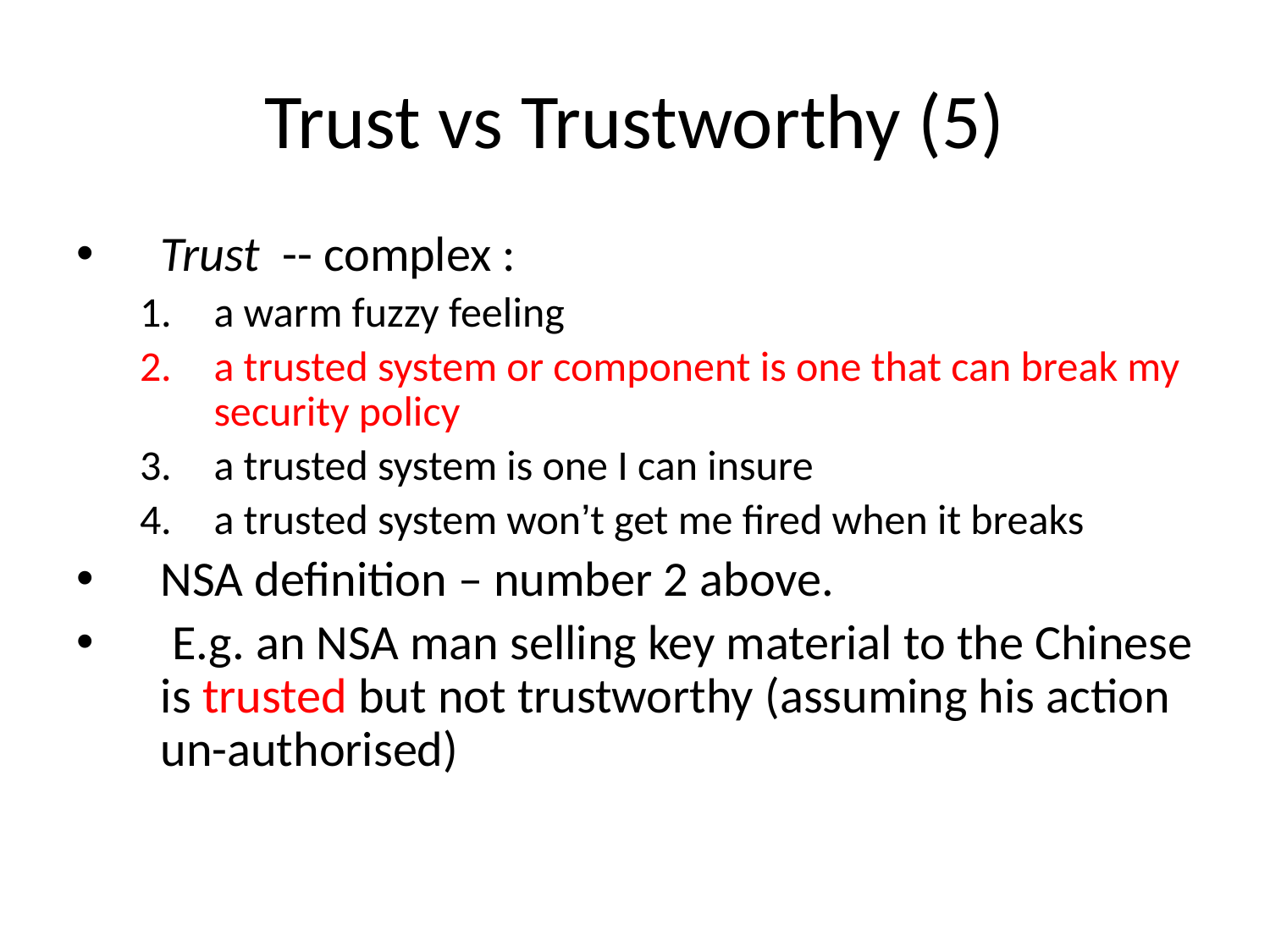

# Trust vs Trustworthy (5)
Trust  -- complex :
a warm fuzzy feeling
a trusted system or component is one that can break my security policy
a trusted system is one I can insure
a trusted system won’t get me fired when it breaks
NSA definition – number 2 above.
 E.g. an NSA man selling key material to the Chinese is trusted but not trustworthy (assuming his action un-authorised)